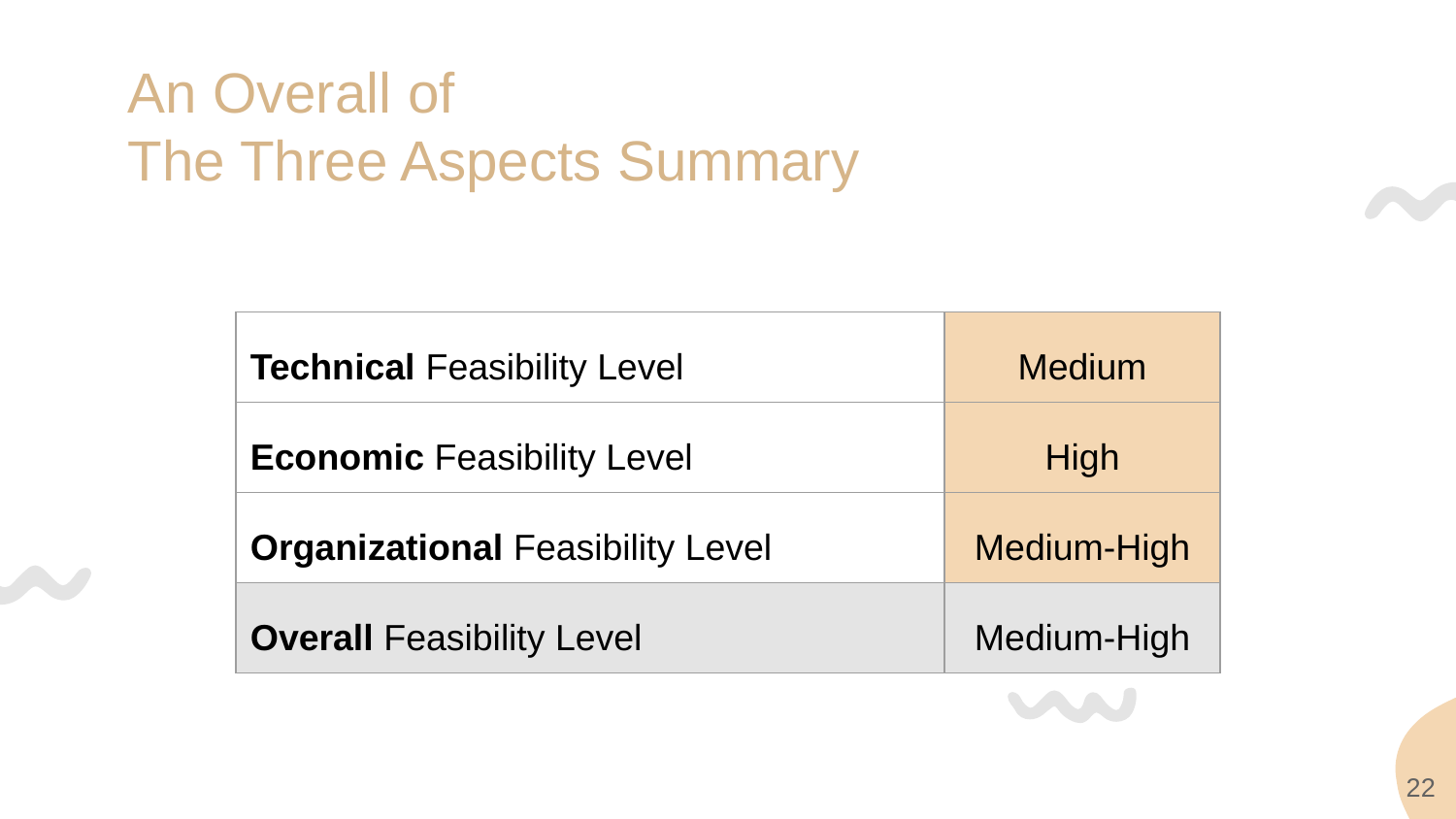

# An Overall of The Three Aspects Summary
| Technical Feasibility Level | Medium |
| --- | --- |
| Economic Feasibility Level | High |
| Organizational Feasibility Level | Medium-High |
| Overall Feasibility Level | Medium-High |
22